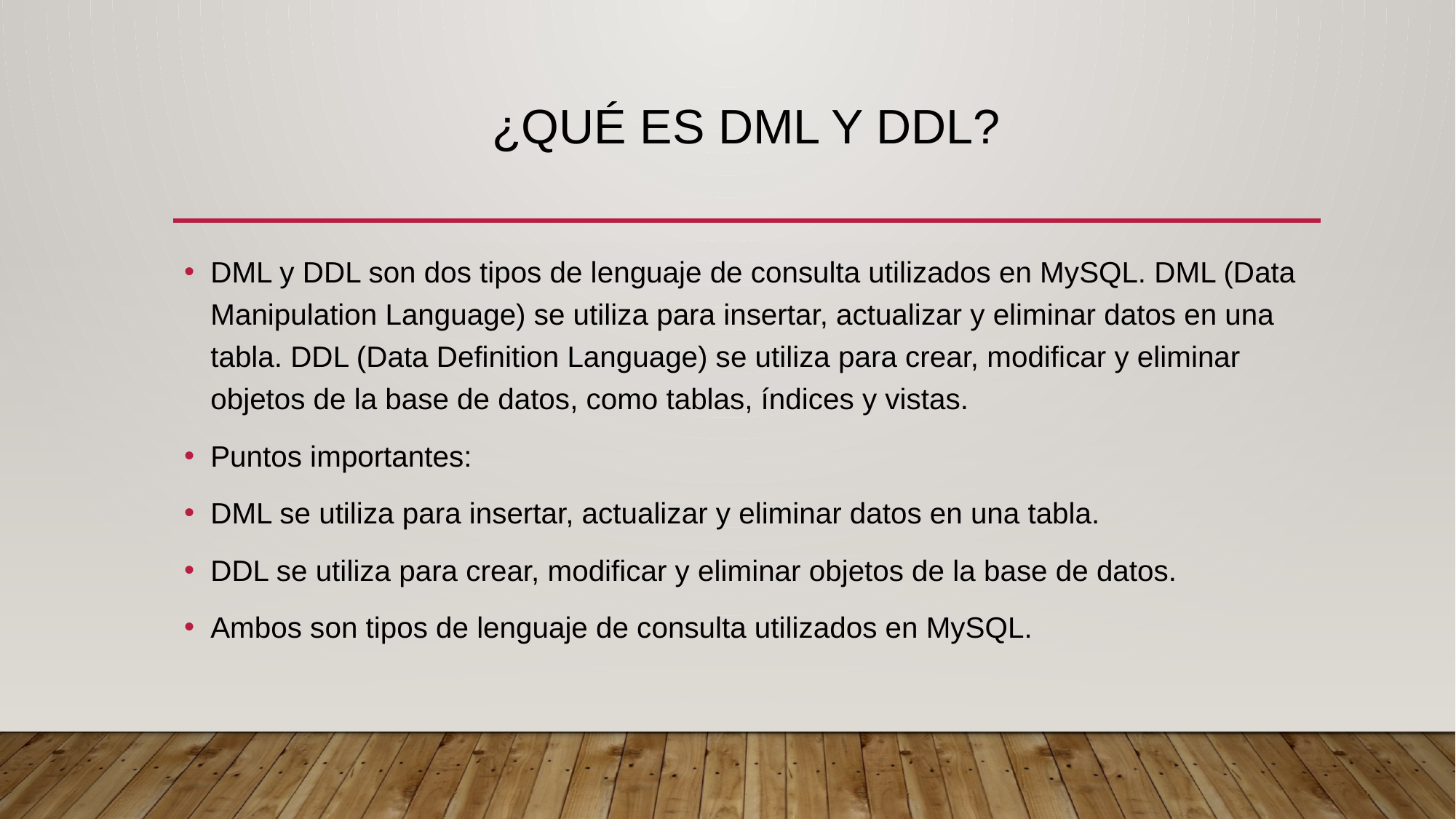

# ¿Qué es DML y DDL?
DML y DDL son dos tipos de lenguaje de consulta utilizados en MySQL. DML (Data Manipulation Language) se utiliza para insertar, actualizar y eliminar datos en una tabla. DDL (Data Definition Language) se utiliza para crear, modificar y eliminar objetos de la base de datos, como tablas, índices y vistas.
Puntos importantes:
DML se utiliza para insertar, actualizar y eliminar datos en una tabla.
DDL se utiliza para crear, modificar y eliminar objetos de la base de datos.
Ambos son tipos de lenguaje de consulta utilizados en MySQL.